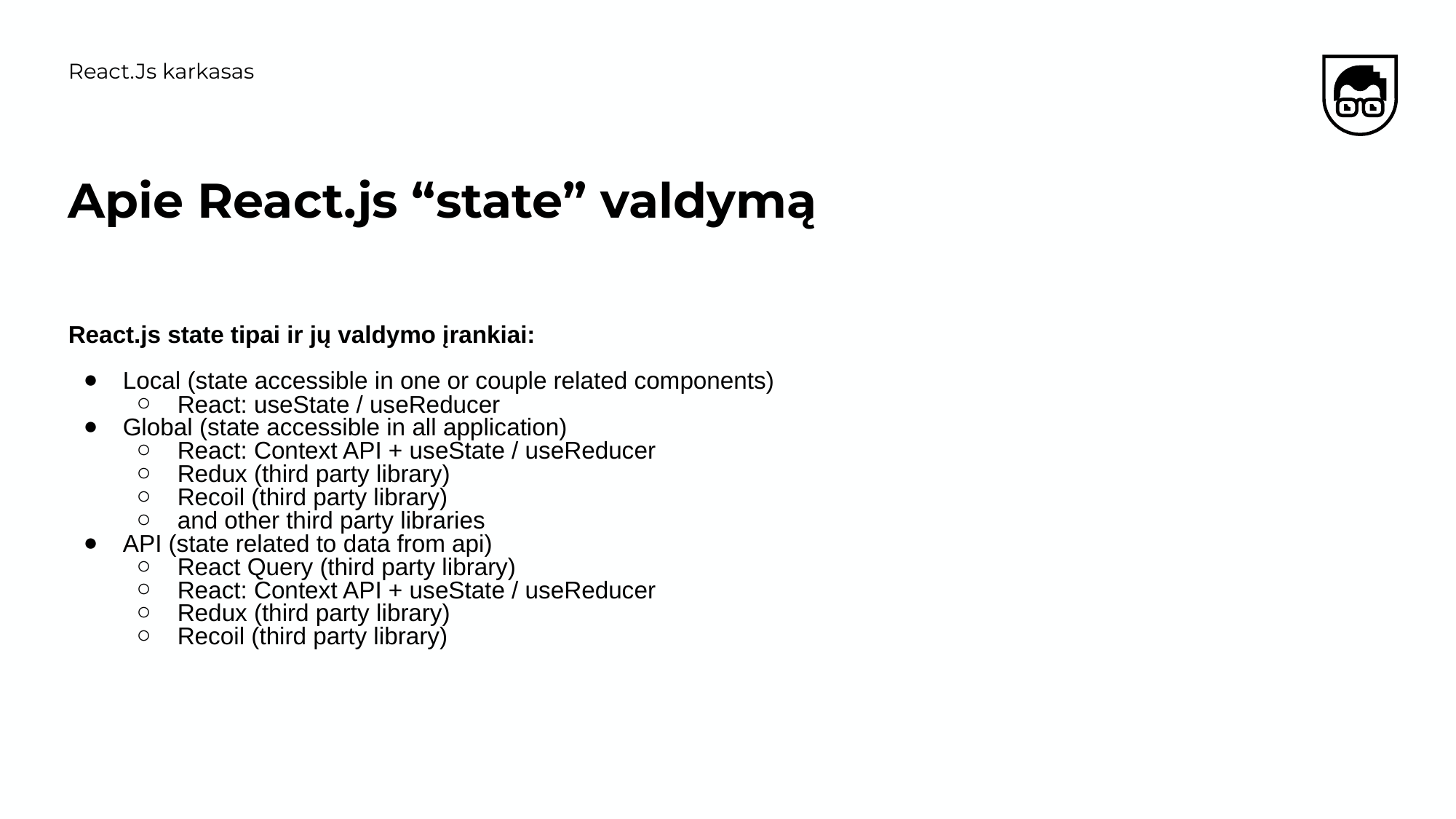

React.Js karkasas
# Apie React.js “state” valdymą

React.js state tipai ir jų valdymo įrankiai:

Local (state accessible in one or couple related components)
React: useState / useReducer
Global (state accessible in all application)
React: Context API + useState / useReducer
Redux (third party library)
Recoil (third party library)
and other third party libraries
API (state related to data from api)
React Query (third party library)
React: Context API + useState / useReducer
Redux (third party library)
Recoil (third party library)